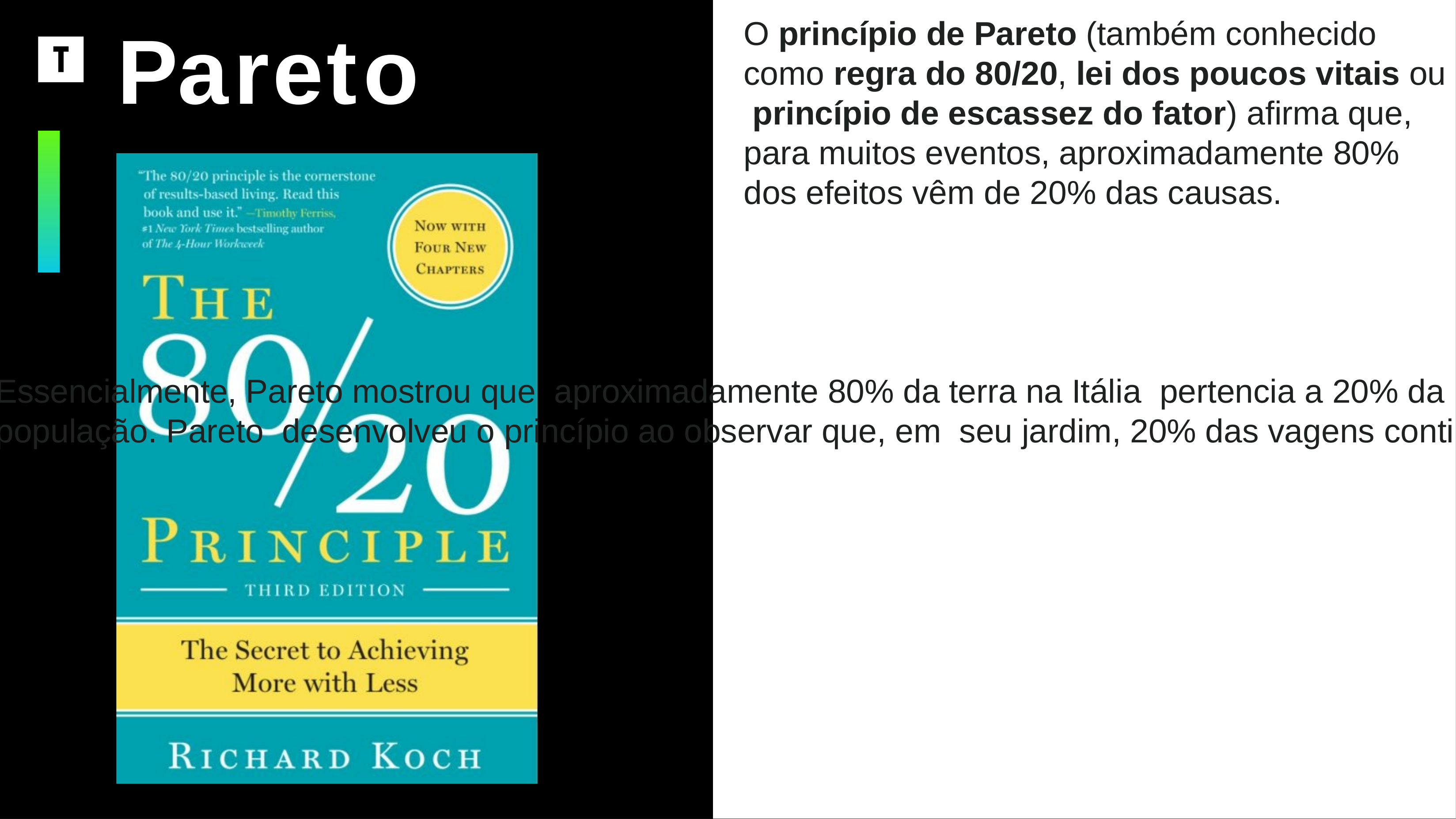

# O princípio de Pareto (também conhecido  como regra do 80/20, lei dos poucos vitais ou  princípio de escassez do fator) afirma que,  para muitos eventos, aproximadamente 80%  dos efeitos vêm de 20% das causas.
Pareto

Essencialmente, Pareto mostrou que  aproximadamente 80% da terra na Itália  pertencia a 20% da população. Pareto  desenvolveu o princípio ao observar que, em  seu jardim, 20% das vagens continham 80% das  ervilhas.